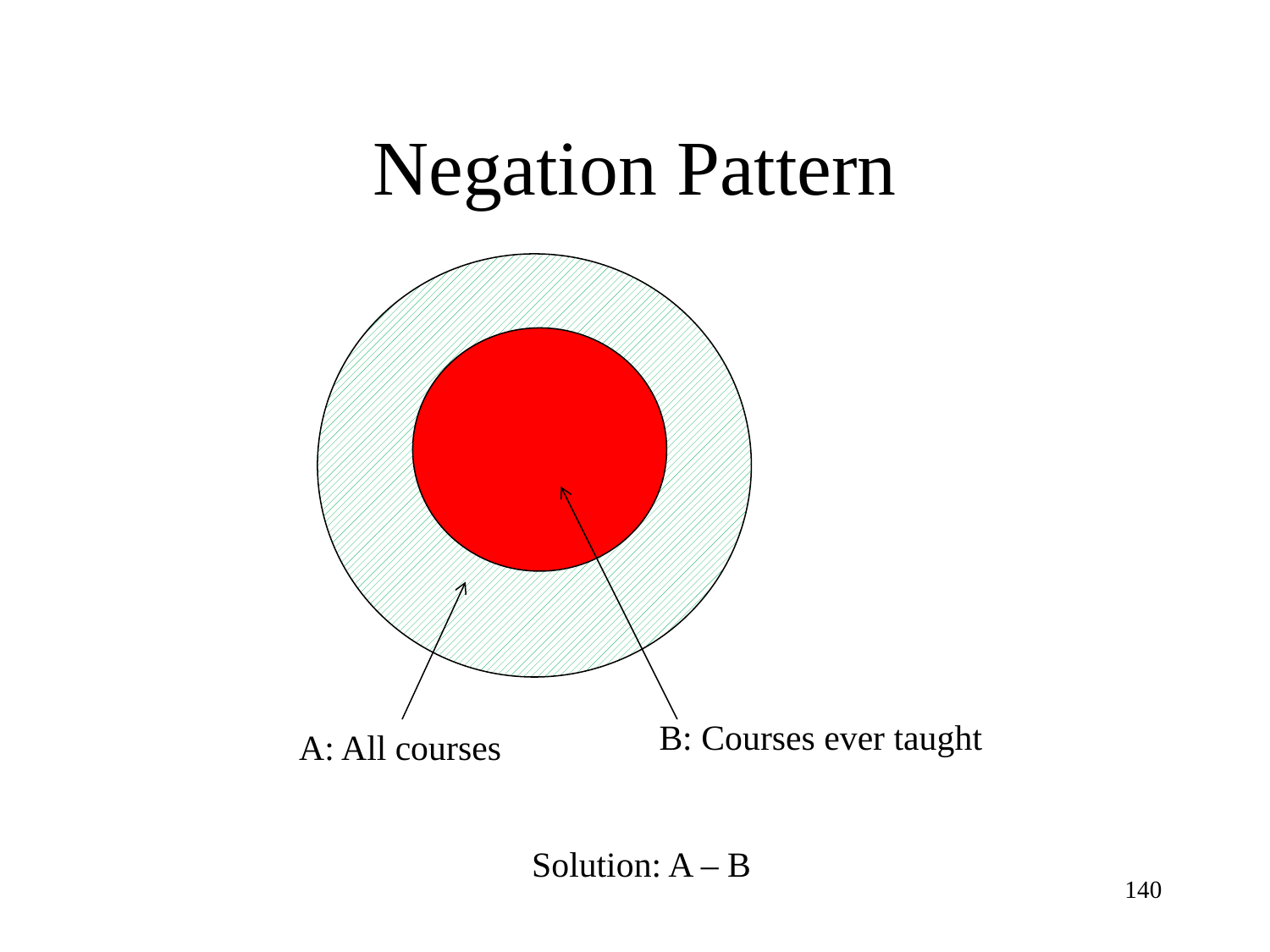

Negation Pattern

B: Courses ever taught
A: All courses
Solution: A – B

140